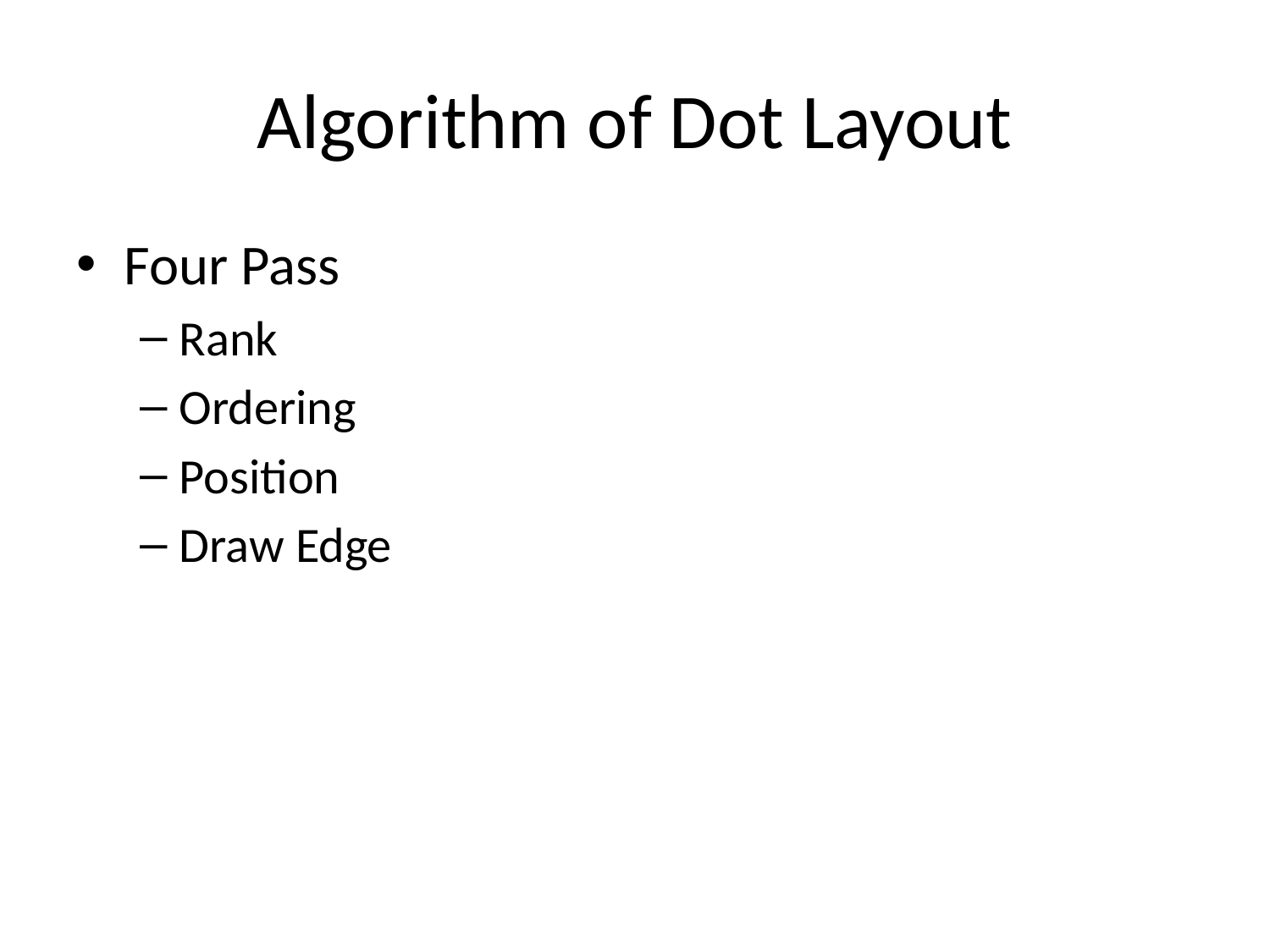

# Algorithm of Dot Layout
Four Pass
Rank
Ordering
Position
Draw Edge